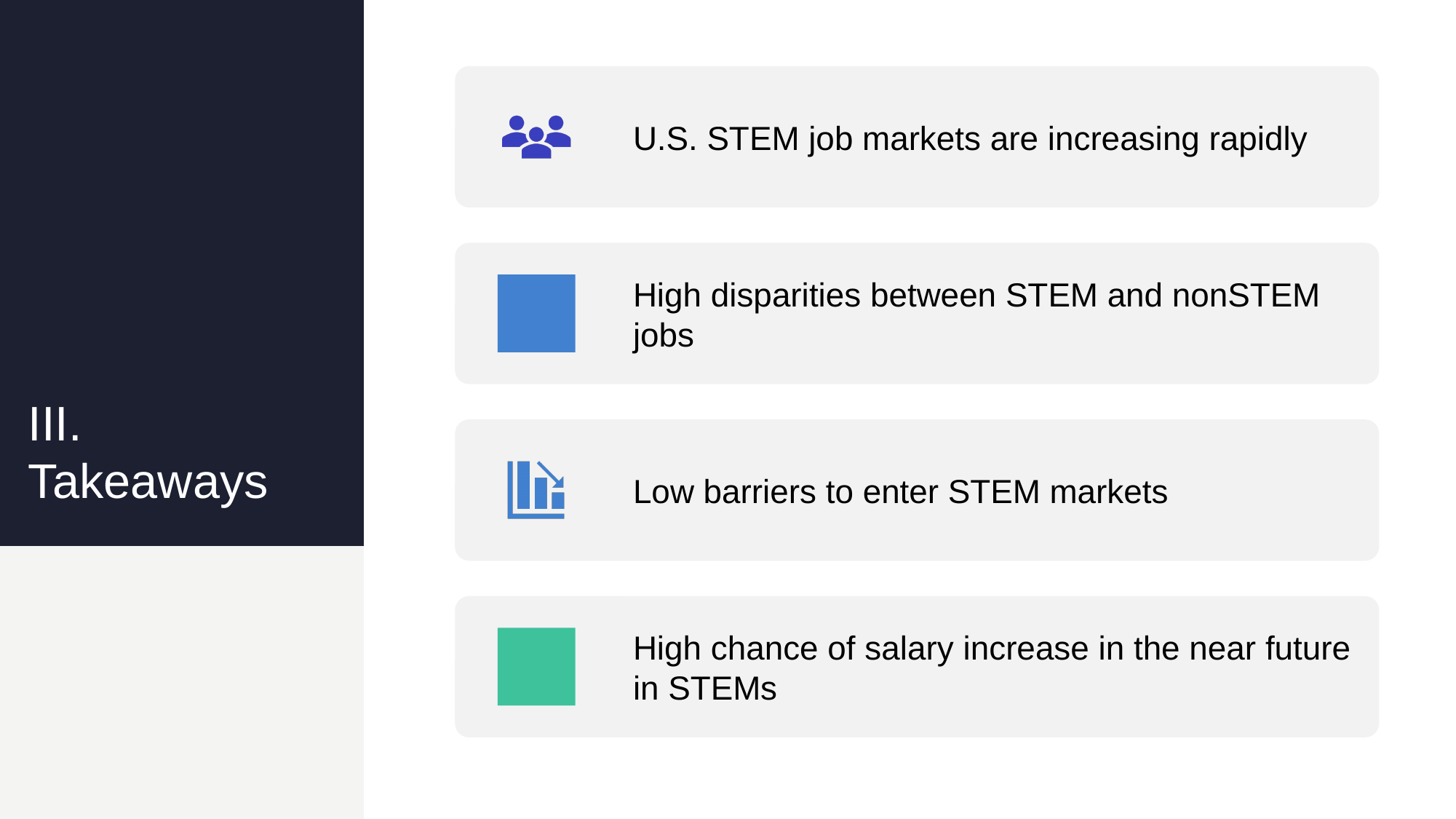

# III. Takeaways
U.S. STEM job markets are increasing rapidly
High disparities between STEM and nonSTEM jobs
Low barriers to enter STEM markets
High chance of salary increase in the near future in STEMs